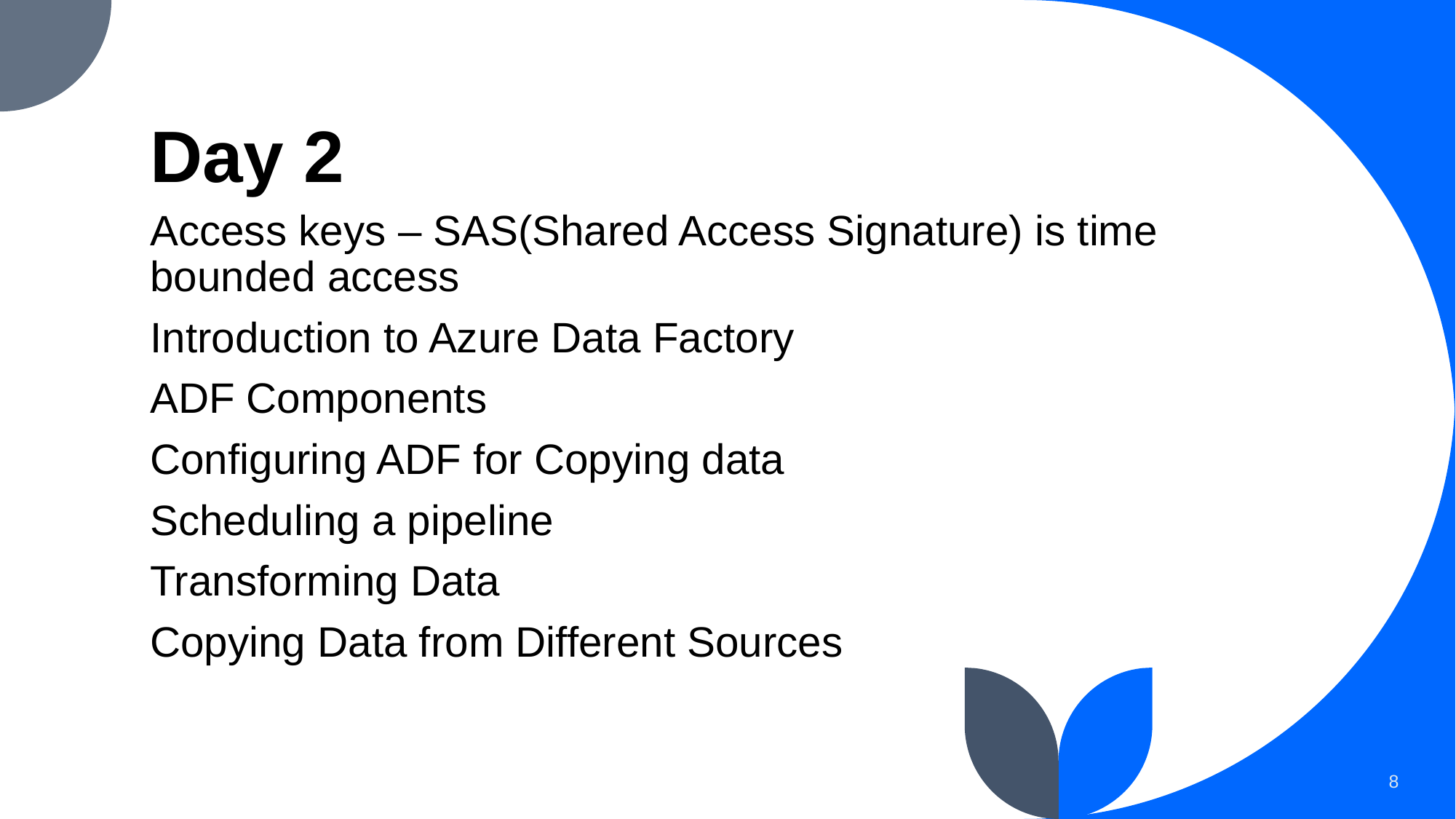

# Day 2
Access keys – SAS(Shared Access Signature) is time bounded access
Introduction to Azure Data Factory
ADF Components
Configuring ADF for Copying data
Scheduling a pipeline
Transforming Data
Copying Data from Different Sources

8